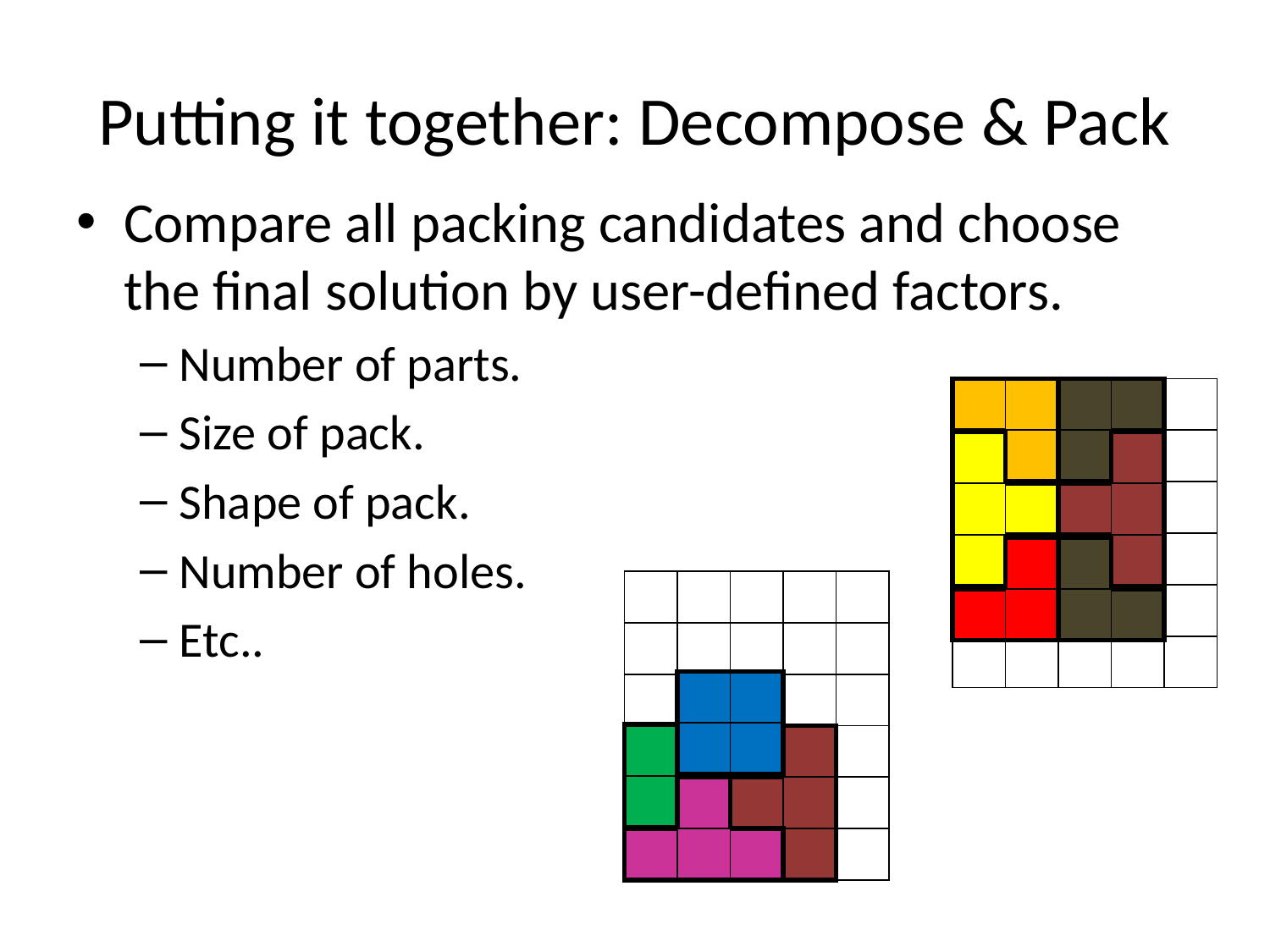

# Putting it together: Decompose & Pack
Compare all packing candidates and choose the final solution by user-defined factors.
Number of parts.
Size of pack.
Shape of pack.
Number of holes.
Etc..
|  |  |  |  |  |
| --- | --- | --- | --- | --- |
|  |  |  |  |  |
|  |  |  |  |  |
|  |  |  |  |  |
|  |  |  |  |  |
|  |  |  |  |  |
|  |  |
| --- | --- |
|  |  |
|  |  |
| --- | --- |
|  |  |
|  |  |
| --- | --- |
|  |  |
|  |  |
|  |  |
| --- | --- |
|  |  |
|  |  |
|  |  |
| --- | --- |
|  |  |
|  |  |
| --- | --- |
|  |  |
|  |  |  |  |  |
| --- | --- | --- | --- | --- |
|  |  |  |  |  |
|  |  |  |  |  |
|  |  |  |  |  |
|  |  |  |  |  |
|  |  |  |  |  |
|  |  |
| --- | --- |
|  |  |
|  |  |  |
| --- | --- | --- |
|  |  |  |
|  |  |
| --- | --- |
|  |  |
|  |  |
|  |  |  |
| --- | --- | --- |
|  |  |  |